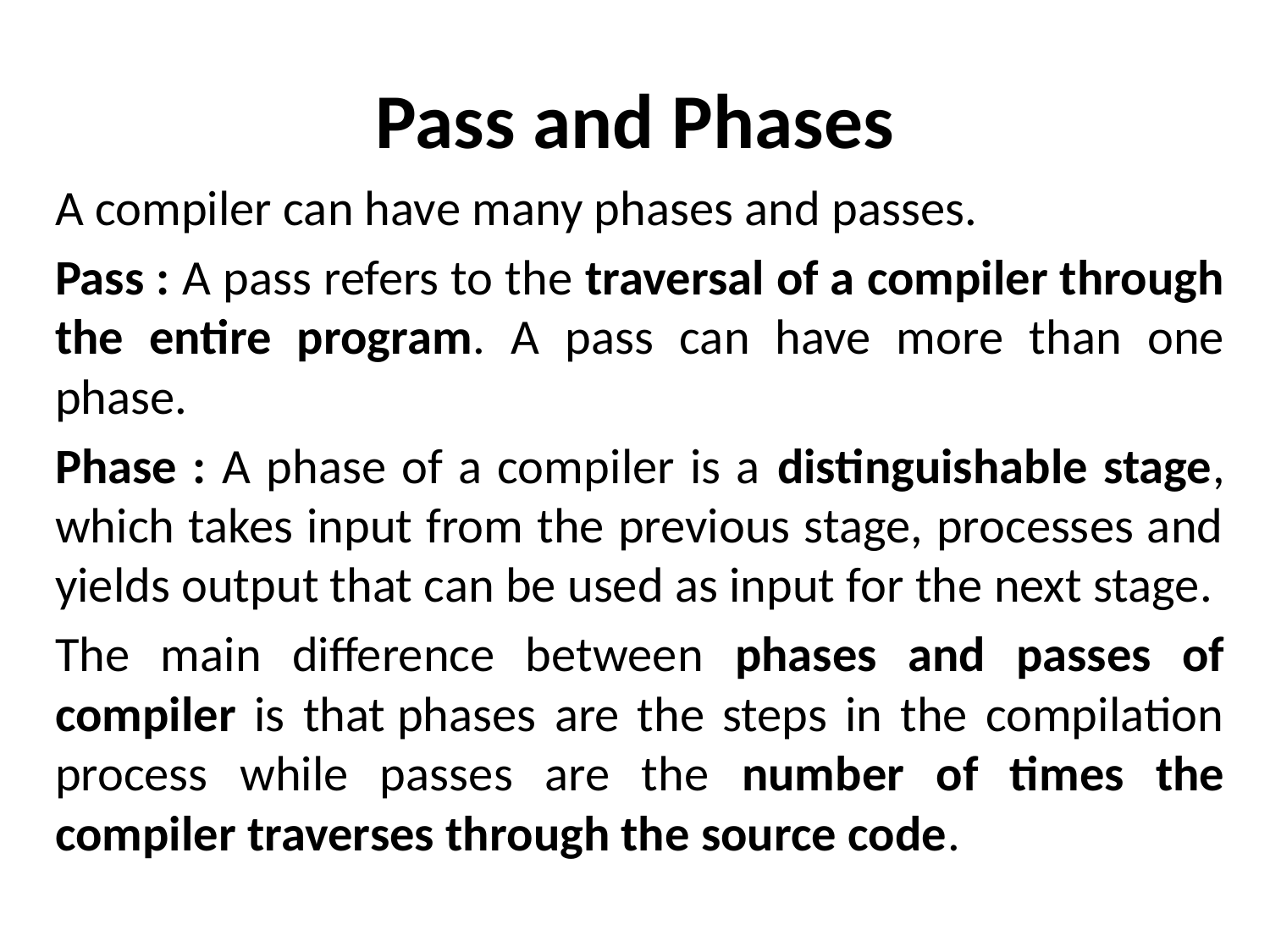

# Pass and Phases
A compiler can have many phases and passes.
Pass : A pass refers to the traversal of a compiler through the entire program. A pass can have more than one phase.
Phase : A phase of a compiler is a distinguishable stage, which takes input from the previous stage, processes and yields output that can be used as input for the next stage.
The main difference between phases and passes of compiler is that phases are the steps in the compilation process while passes are the number of times the compiler traverses through the source code.